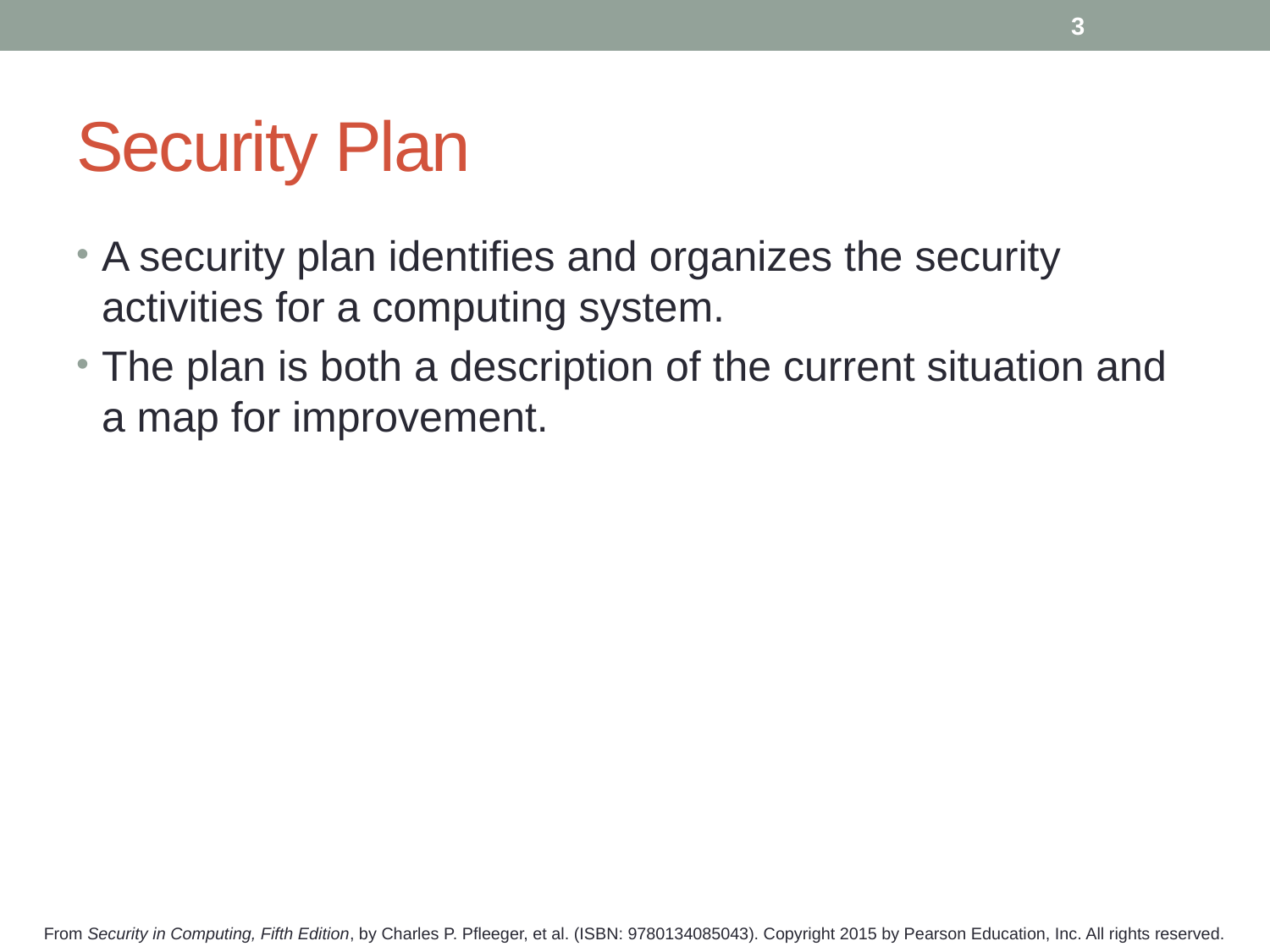

3
# Security Plan
A security plan identifies and organizes the security activities for a computing system.
The plan is both a description of the current situation and a map for improvement.
From Security in Computing, Fifth Edition, by Charles P. Pfleeger, et al. (ISBN: 9780134085043). Copyright 2015 by Pearson Education, Inc. All rights reserved.